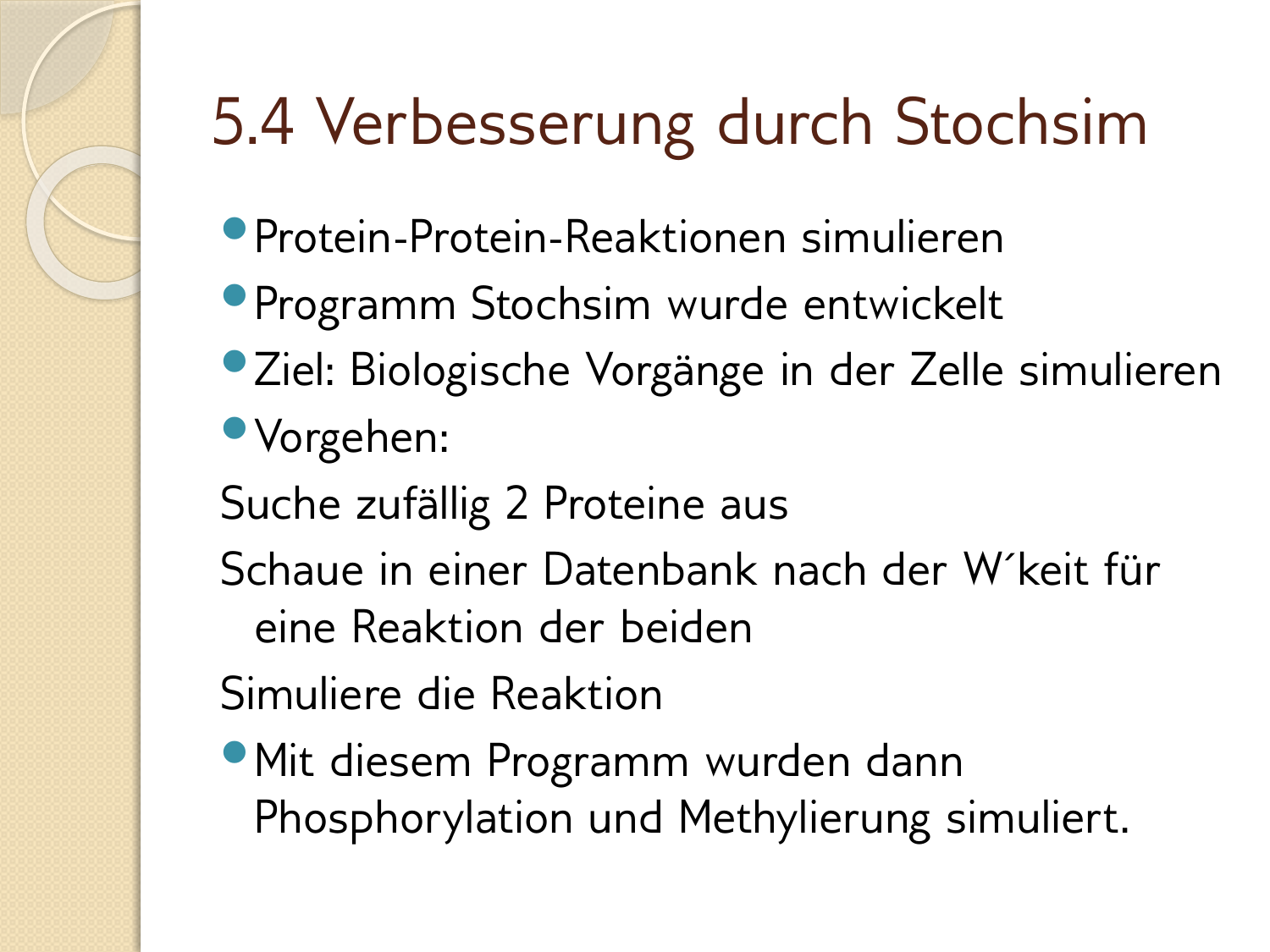

5.4 Verbesserung durch Stochsim
Protein-Protein-Reaktionen simulieren
Programm Stochsim wurde entwickelt
Ziel: Biologische Vorgänge in der Zelle simulieren
Vorgehen:
Suche zufällig 2 Proteine aus
Schaue in einer Datenbank nach der W´keit für eine Reaktion der beiden
Simuliere die Reaktion
Mit diesem Programm wurden dann Phosphorylation und Methylierung simuliert.